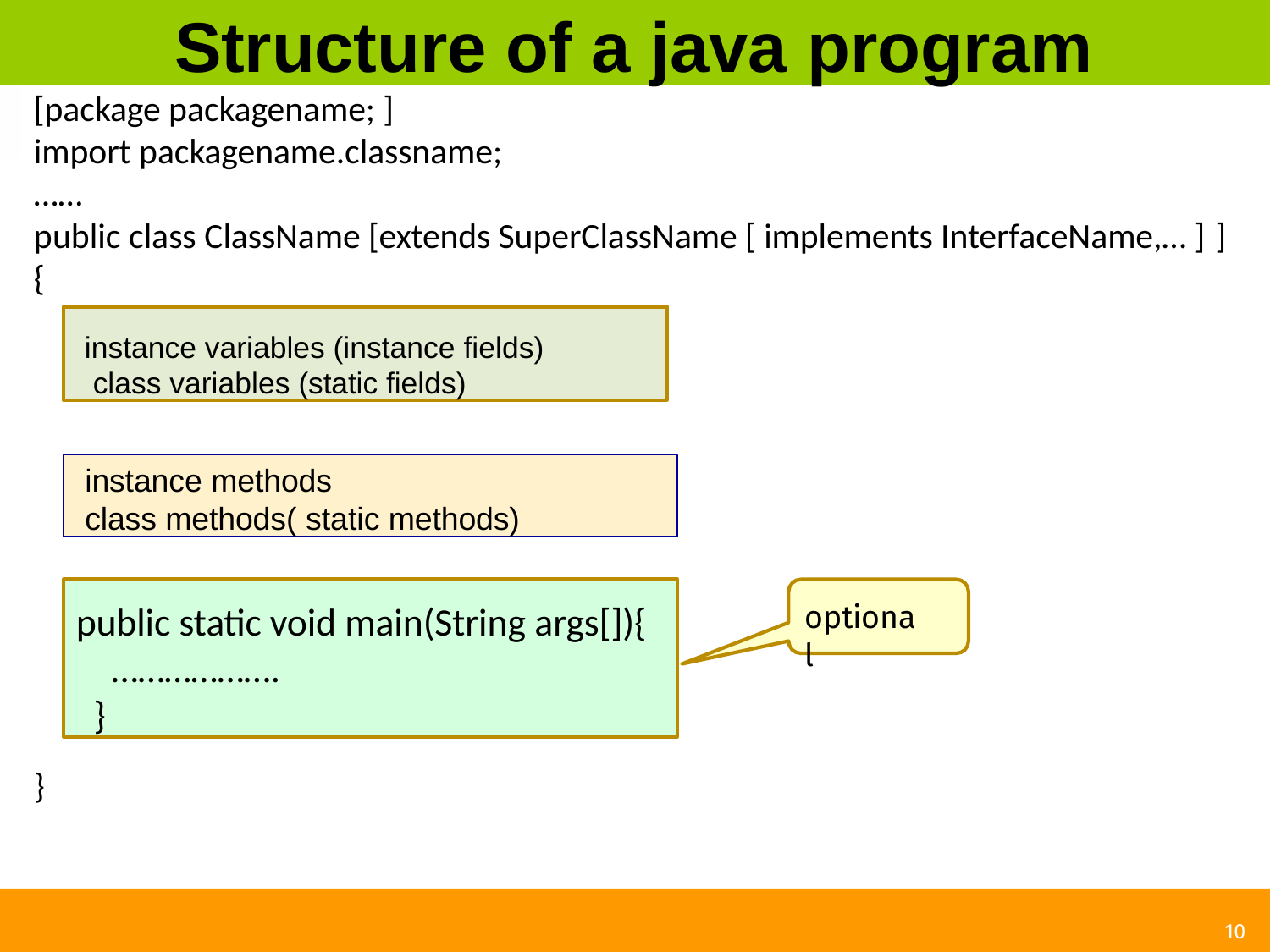

# Structure of a java program
[package packagename; ]
import packagename.classname;
……
public class ClassName [extends SuperClassName [ implements InterfaceName,… ] ]
{
instance variables (instance fields)  class variables (static fields)
instance methods
class methods( static methods)

public static void main(String args[]){
……………….
}
optional
}
10